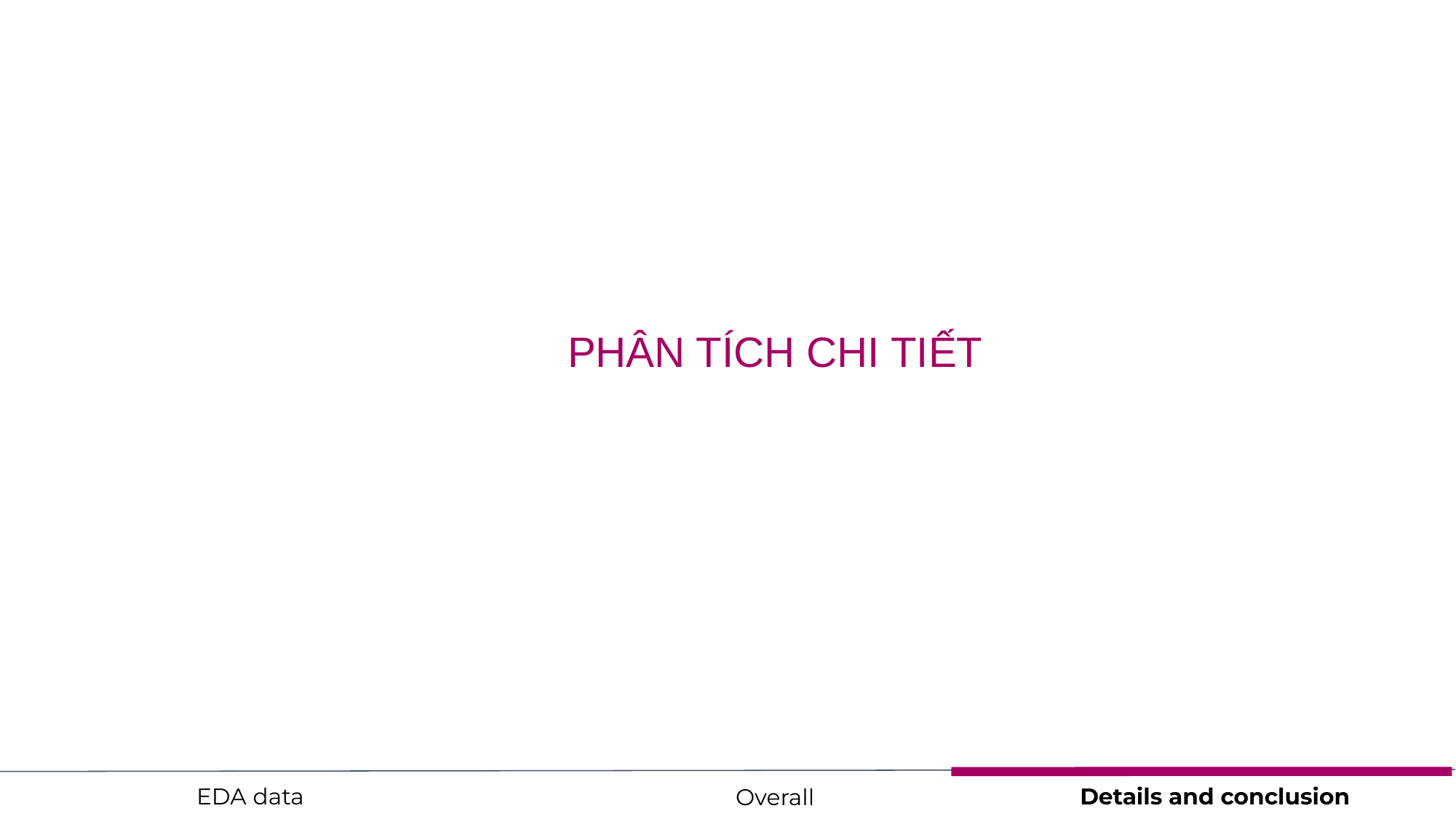

PHÂN TÍCH CHI TIẾT
EDA data
Details and conclusion
Overall